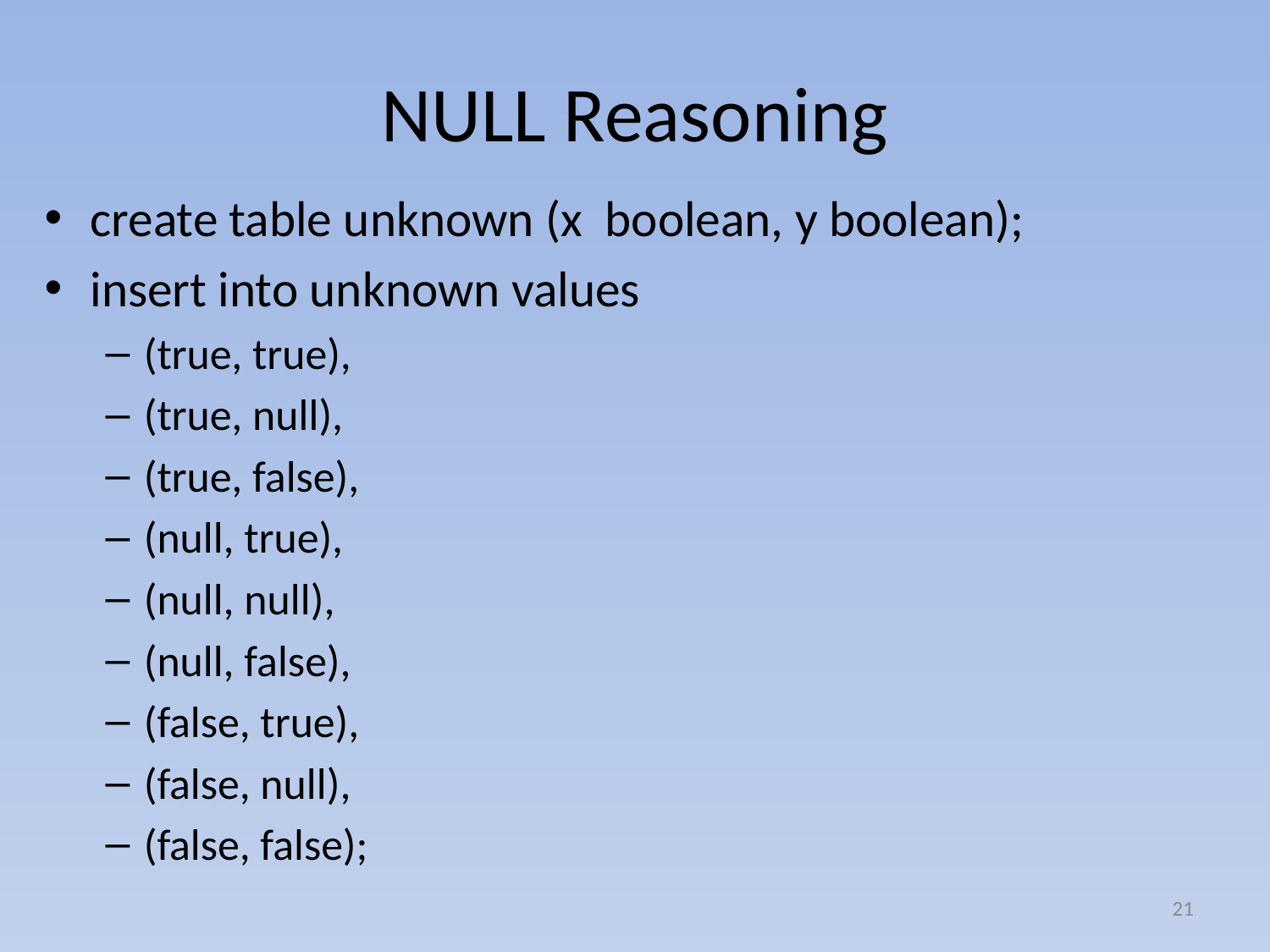

# NULL Reasoning
create table unknown (x  boolean, y boolean);
insert into unknown values
(true, true),
(true, null),
(true, false),
(null, true),
(null, null),
(null, false),
(false, true),
(false, null),
(false, false);

21